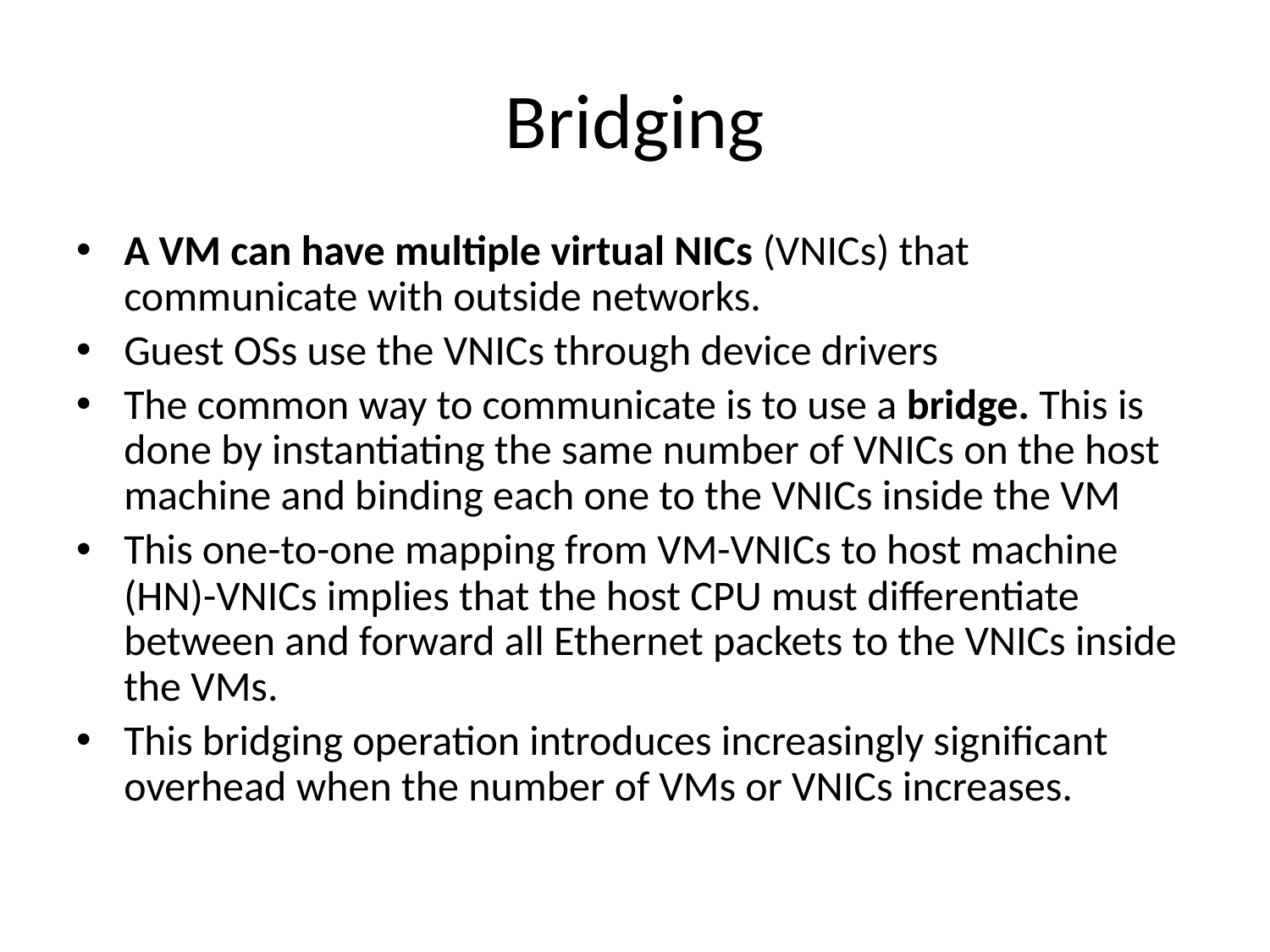

# Bridging
A VM can have multiple virtual NICs (VNICs) that communicate with outside networks.
Guest OSs use the VNICs through device drivers
The common way to communicate is to use a bridge. This is done by instantiating the same number of VNICs on the host machine and binding each one to the VNICs inside the VM
This one-to-one mapping from VM-VNICs to host machine (HN)-VNICs implies that the host CPU must differentiate between and forward all Ethernet packets to the VNICs inside the VMs.
This bridging operation introduces increasingly significant overhead when the number of VMs or VNICs increases.